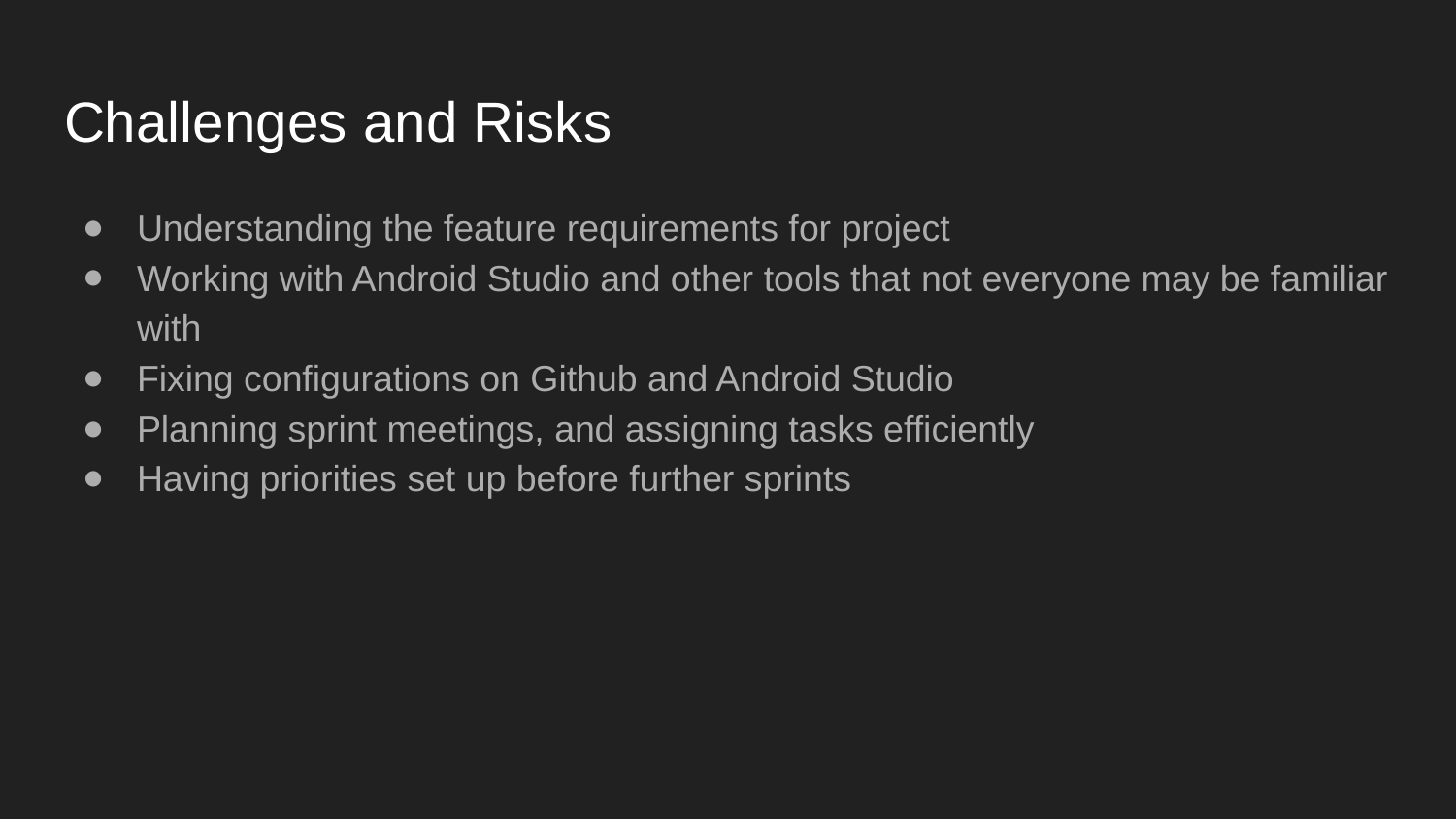

# Challenges and Risks
Understanding the feature requirements for project
Working with Android Studio and other tools that not everyone may be familiar with
Fixing configurations on Github and Android Studio
Planning sprint meetings, and assigning tasks efficiently
Having priorities set up before further sprints